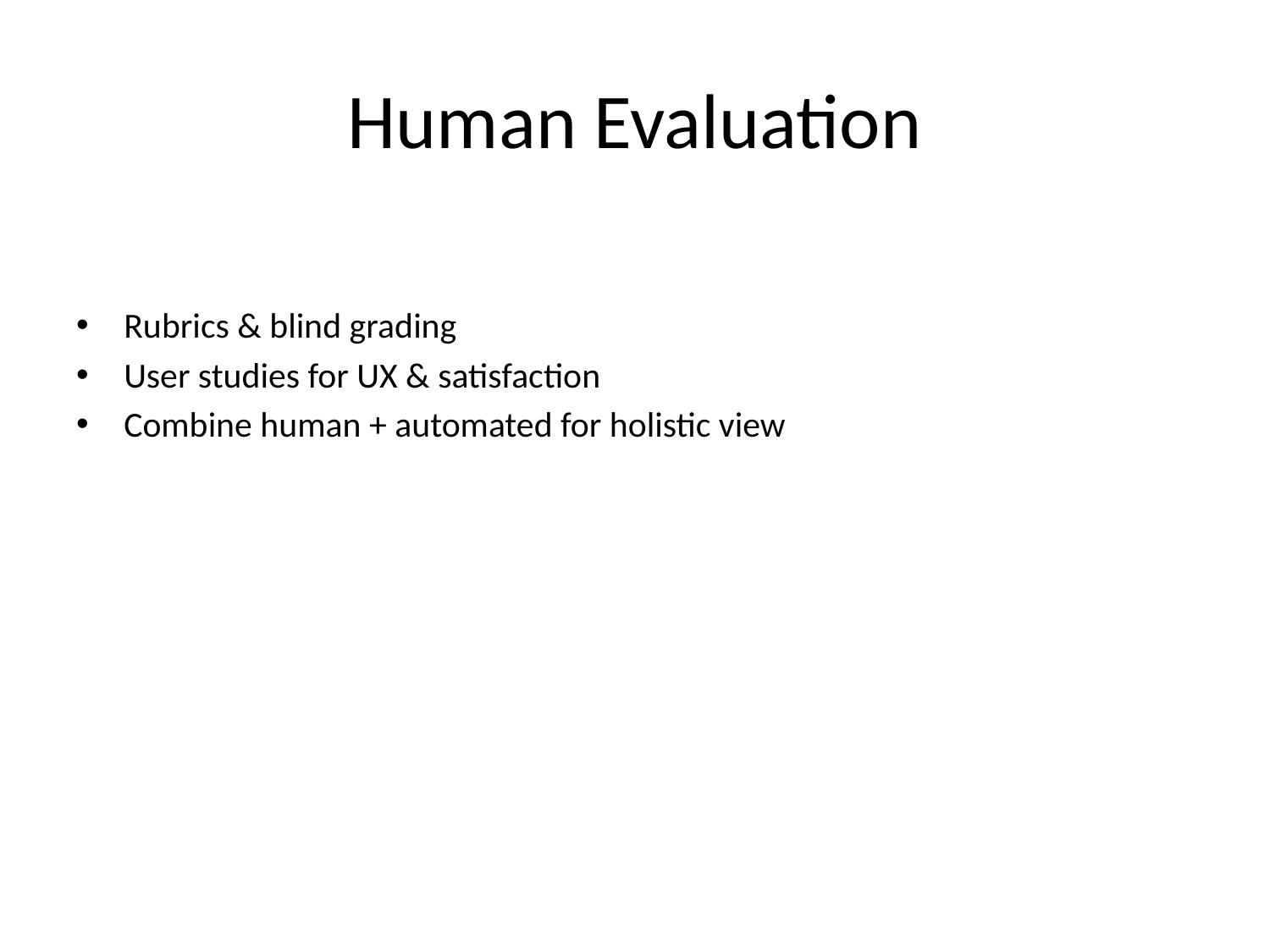

# Human Evaluation

Rubrics & blind grading
User studies for UX & satisfaction
Combine human + automated for holistic view